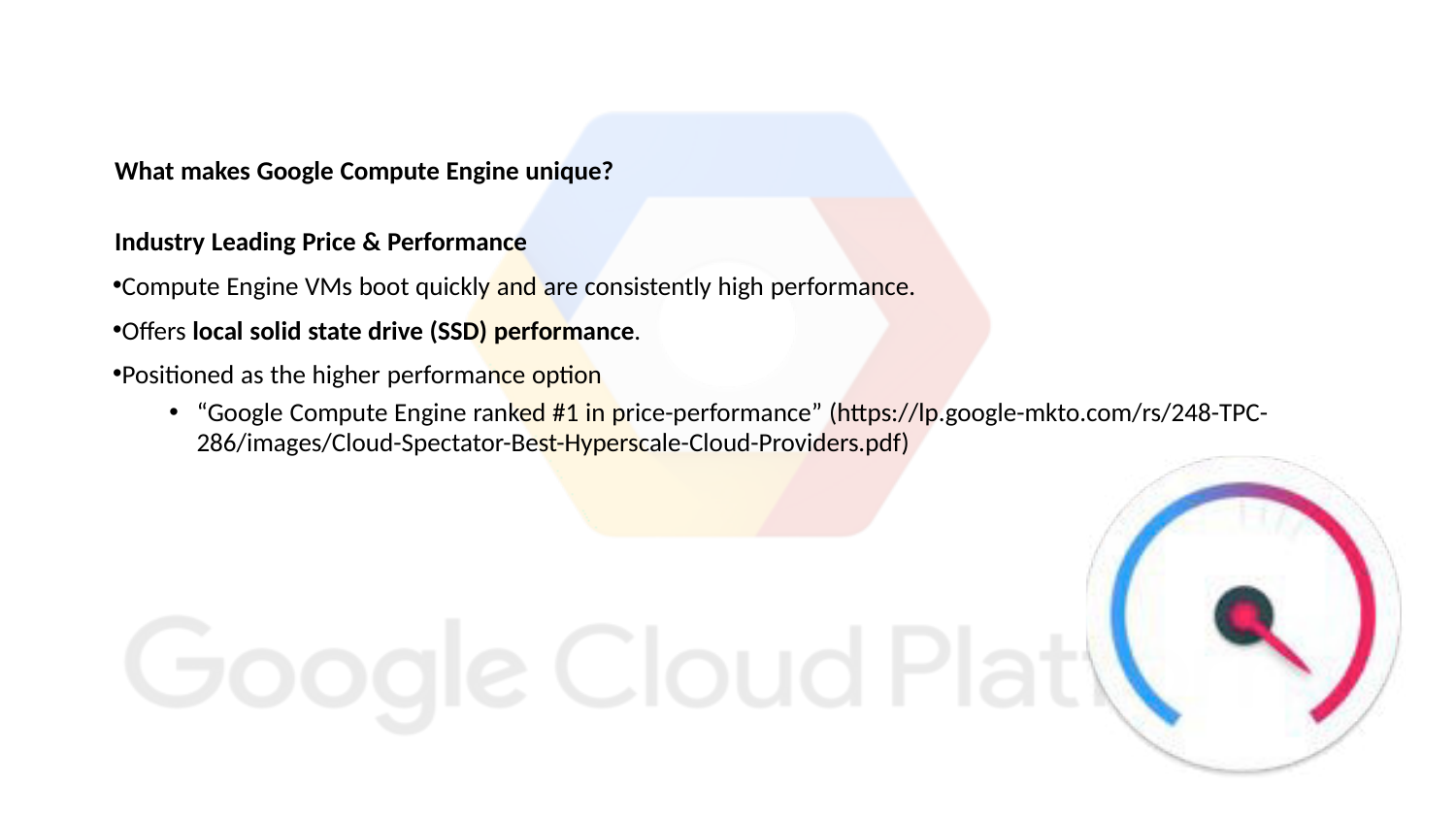

What makes Google Compute Engine unique?

Industry Leading Price & Performance
Compute Engine VMs boot quickly and are consistently high performance.
Offers local solid state drive (SSD) performance.
Positioned as the higher performance option
“Google Compute Engine ranked #1 in price-performance” (https://lp.google-mkto.com/rs/248-TPC- 286/images/Cloud-Spectator-Best-Hyperscale-Cloud-Providers.pdf)